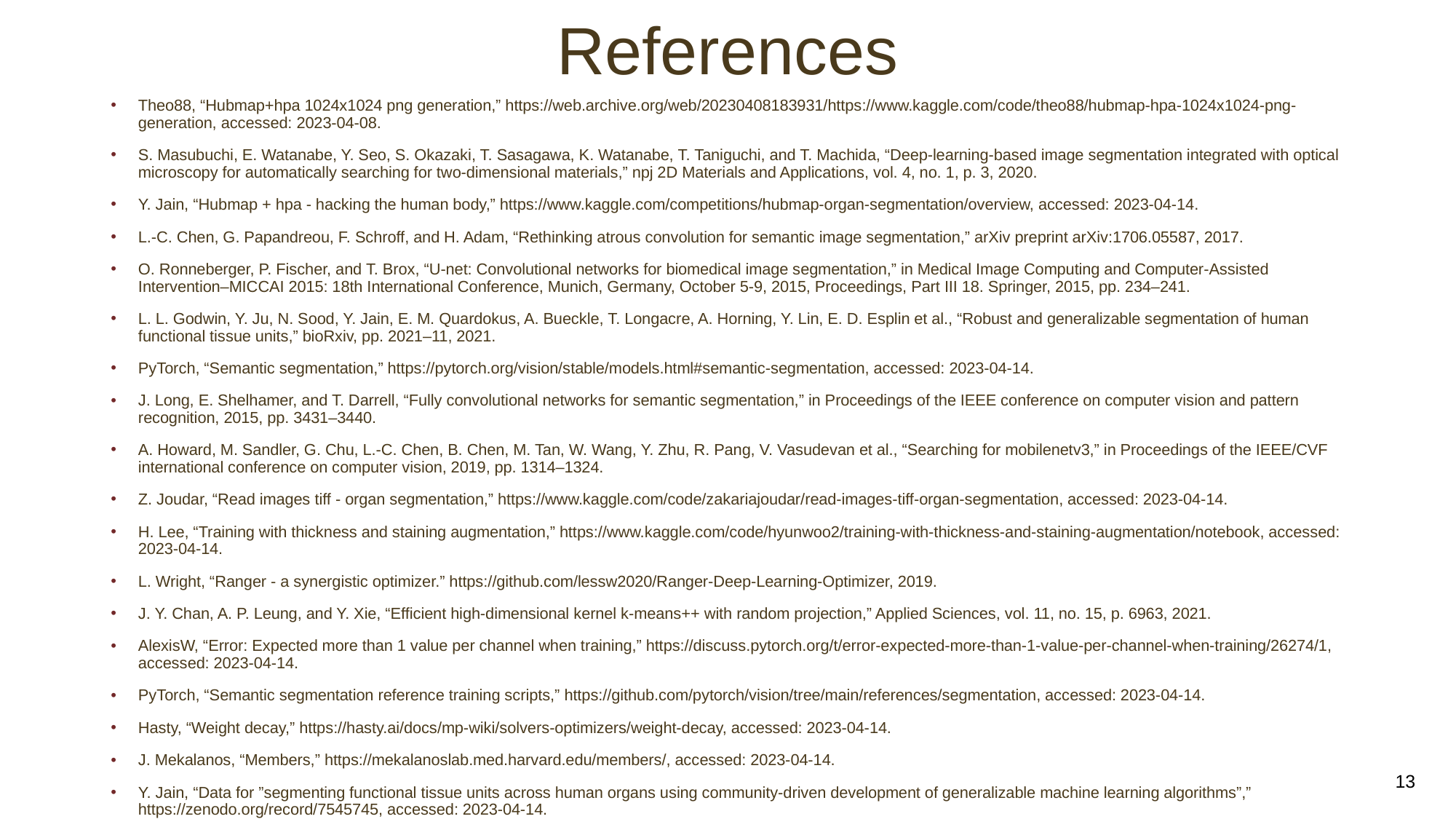

# References
Theo88, “Hubmap+hpa 1024x1024 png generation,” https://web.archive.org/web/20230408183931/https://www.kaggle.com/code/theo88/hubmap-hpa-1024x1024-png-generation, accessed: 2023-04-08.
S. Masubuchi, E. Watanabe, Y. Seo, S. Okazaki, T. Sasagawa, K. Watanabe, T. Taniguchi, and T. Machida, “Deep-learning-based image segmentation integrated with optical microscopy for automatically searching for two-dimensional materials,” npj 2D Materials and Applications, vol. 4, no. 1, p. 3, 2020.
Y. Jain, “Hubmap + hpa - hacking the human body,” https://www.kaggle.com/competitions/hubmap-organ-segmentation/overview, accessed: 2023-04-14.
L.-C. Chen, G. Papandreou, F. Schroff, and H. Adam, “Rethinking atrous convolution for semantic image segmentation,” arXiv preprint arXiv:1706.05587, 2017.
O. Ronneberger, P. Fischer, and T. Brox, “U-net: Convolutional networks for biomedical image segmentation,” in Medical Image Computing and Computer-Assisted Intervention–MICCAI 2015: 18th International Conference, Munich, Germany, October 5-9, 2015, Proceedings, Part III 18. Springer, 2015, pp. 234–241.
L. L. Godwin, Y. Ju, N. Sood, Y. Jain, E. M. Quardokus, A. Bueckle, T. Longacre, A. Horning, Y. Lin, E. D. Esplin et al., “Robust and generalizable segmentation of human functional tissue units,” bioRxiv, pp. 2021–11, 2021.
PyTorch, “Semantic segmentation,” https://pytorch.org/vision/stable/models.html#semantic-segmentation, accessed: 2023-04-14.
J. Long, E. Shelhamer, and T. Darrell, “Fully convolutional networks for semantic segmentation,” in Proceedings of the IEEE conference on computer vision and pattern recognition, 2015, pp. 3431–3440.
A. Howard, M. Sandler, G. Chu, L.-C. Chen, B. Chen, M. Tan, W. Wang, Y. Zhu, R. Pang, V. Vasudevan et al., “Searching for mobilenetv3,” in Proceedings of the IEEE/CVF international conference on computer vision, 2019, pp. 1314–1324.
Z. Joudar, “Read images tiff - organ segmentation,” https://www.kaggle.com/code/zakariajoudar/read-images-tiff-organ-segmentation, accessed: 2023-04-14.
H. Lee, “Training with thickness and staining augmentation,” https://www.kaggle.com/code/hyunwoo2/training-with-thickness-and-staining-augmentation/notebook, accessed: 2023-04-14.
L. Wright, “Ranger - a synergistic optimizer.” https://github.com/lessw2020/Ranger-Deep-Learning-Optimizer, 2019.
J. Y. Chan, A. P. Leung, and Y. Xie, “Efficient high-dimensional kernel k-means++ with random projection,” Applied Sciences, vol. 11, no. 15, p. 6963, 2021.
AlexisW, “Error: Expected more than 1 value per channel when training,” https://discuss.pytorch.org/t/error-expected-more-than-1-value-per-channel-when-training/26274/1, accessed: 2023-04-14.
PyTorch, “Semantic segmentation reference training scripts,” https://github.com/pytorch/vision/tree/main/references/segmentation, accessed: 2023-04-14.
Hasty, “Weight decay,” https://hasty.ai/docs/mp-wiki/solvers-optimizers/weight-decay, accessed: 2023-04-14.
J. Mekalanos, “Members,” https://mekalanoslab.med.harvard.edu/members/, accessed: 2023-04-14.
Y. Jain, “Data for ”segmenting functional tissue units across human organs using community-driven development of generalizable machine learning algorithms”,” https://zenodo.org/record/7545745, accessed: 2023-04-14.
13